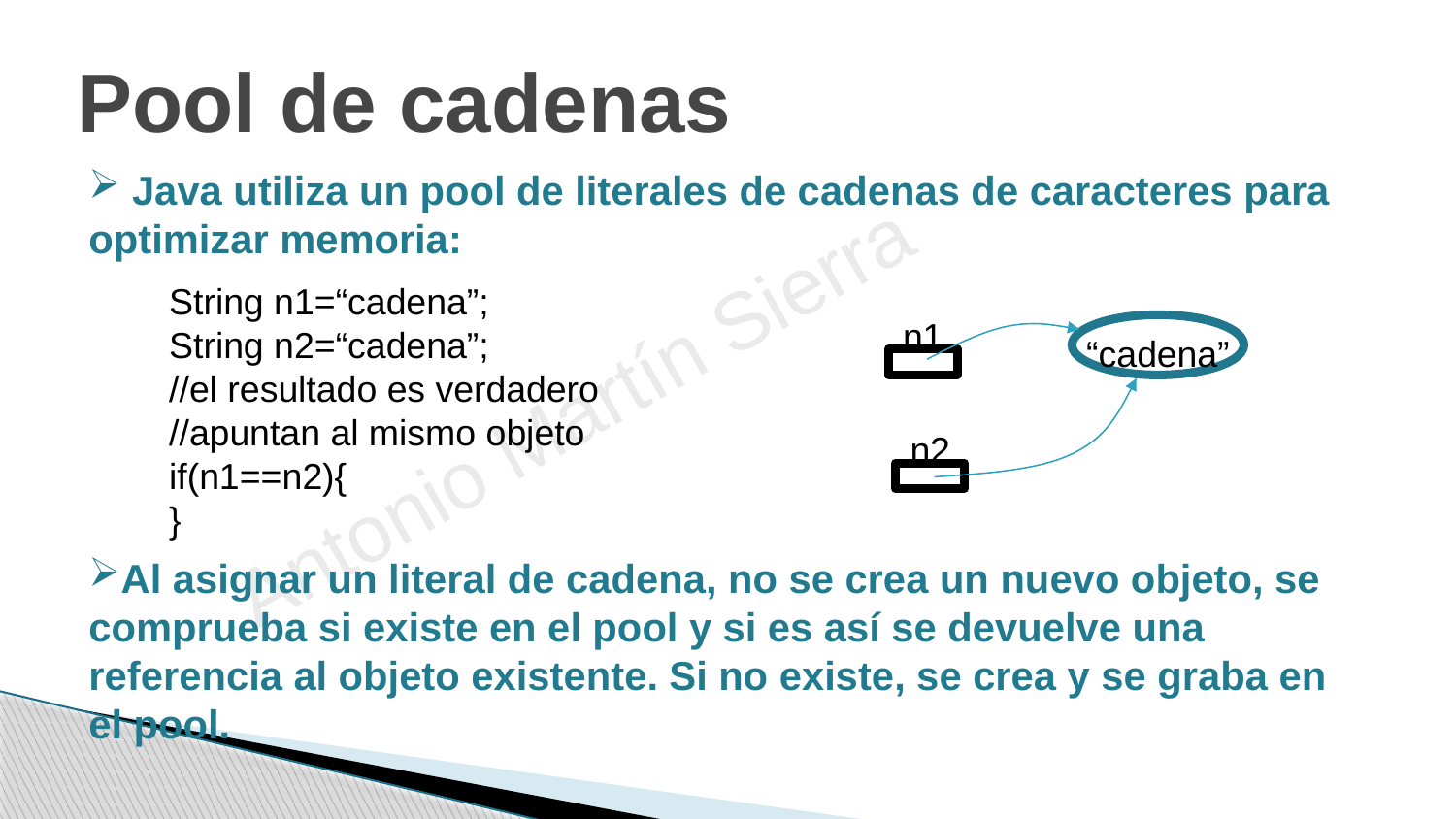

Pool de cadenas
 Java utiliza un pool de literales de cadenas de caracteres para optimizar memoria:

Al asignar un literal de cadena, no se crea un nuevo objeto, se comprueba si existe en el pool y si es así se devuelve una referencia al objeto existente. Si no existe, se crea y se graba en el pool.

String n1=“cadena”;
String n2=“cadena”;
//el resultado es verdadero
//apuntan al mismo objeto
if(n1==n2){
}
n1

“cadena”

n2